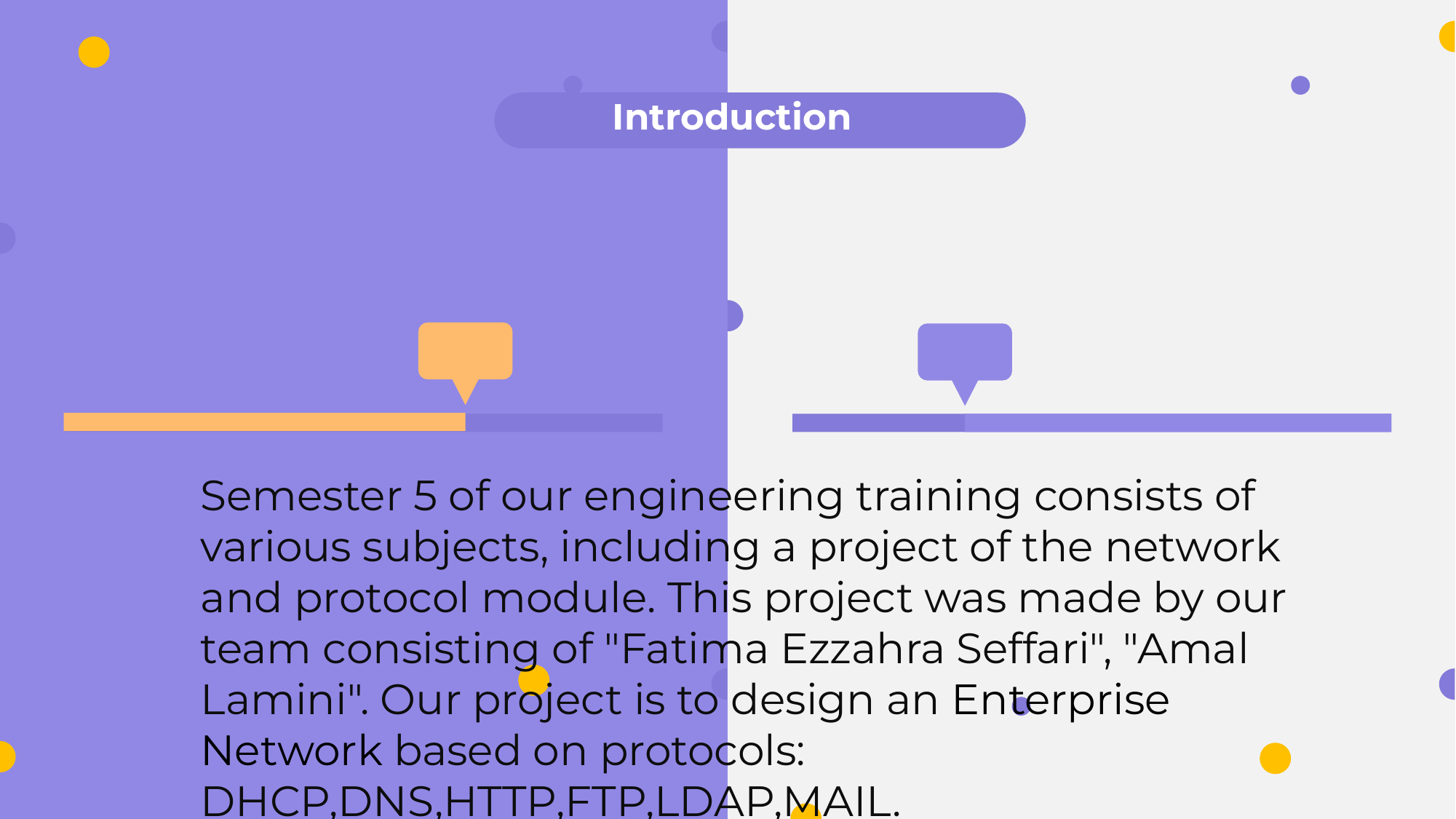

Introduction

Semester 5 of our engineering training consists of various subjects, including a project of the network and protocol module. This project was made by our team consisting of "Fatima Ezzahra Seffari", "Amal Lamini". Our project is to design an Enterprise Network based on protocols: DHCP,DNS,HTTP,FTP,LDAP,MAIL.